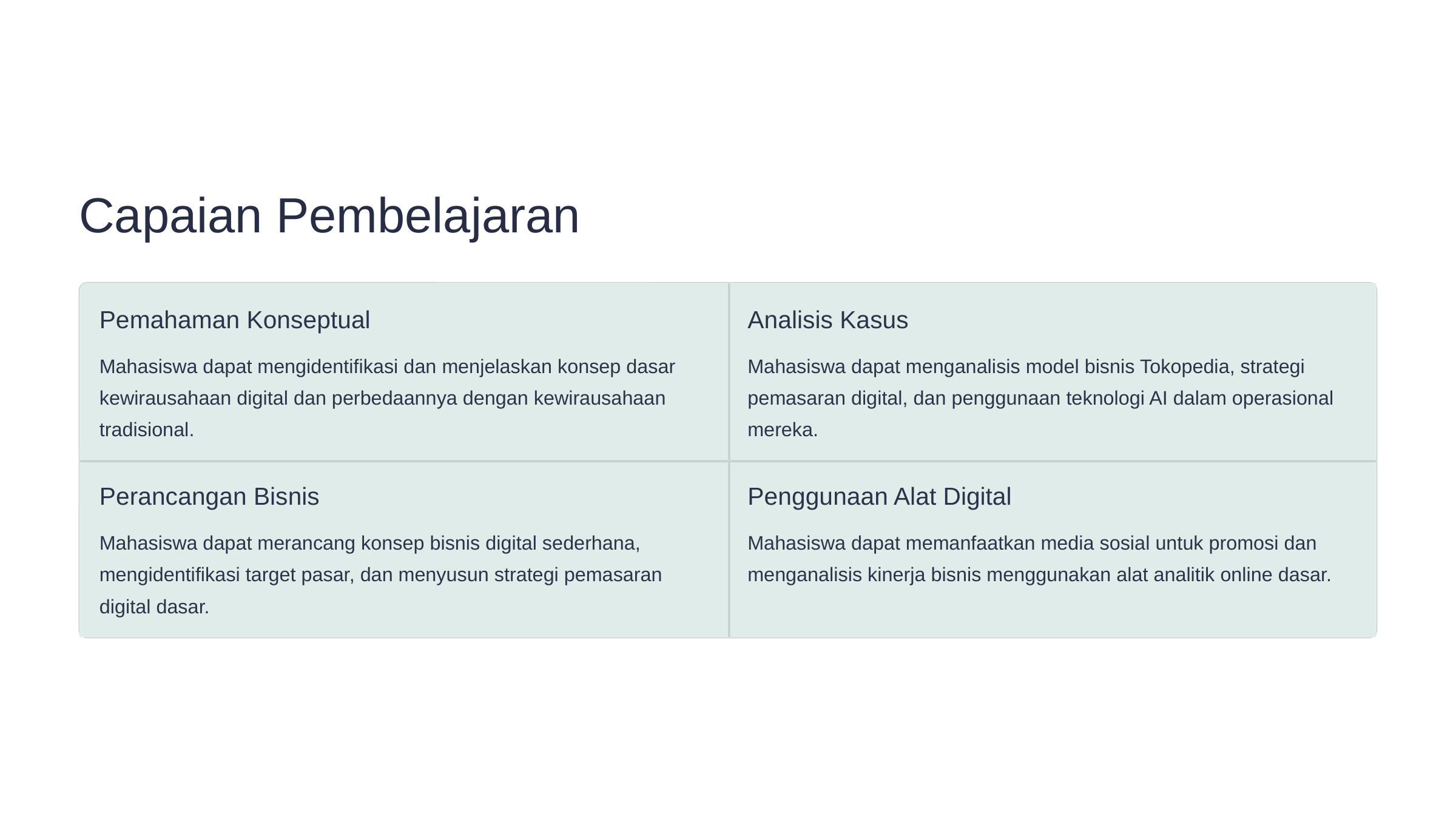

Capaian Pembelajaran

Pemahaman Konseptual
Analisis Kasus
Mahasiswa dapat mengidentifikasi dan menjelaskan konsep dasar kewirausahaan digital dan perbedaannya dengan kewirausahaan tradisional.
Mahasiswa dapat menganalisis model bisnis Tokopedia, strategi pemasaran digital, dan penggunaan teknologi AI dalam operasional mereka.

Perancangan Bisnis
Penggunaan Alat Digital
Mahasiswa dapat merancang konsep bisnis digital sederhana, mengidentifikasi target pasar, dan menyusun strategi pemasaran digital dasar.
Mahasiswa dapat memanfaatkan media sosial untuk promosi dan menganalisis kinerja bisnis menggunakan alat analitik online dasar.